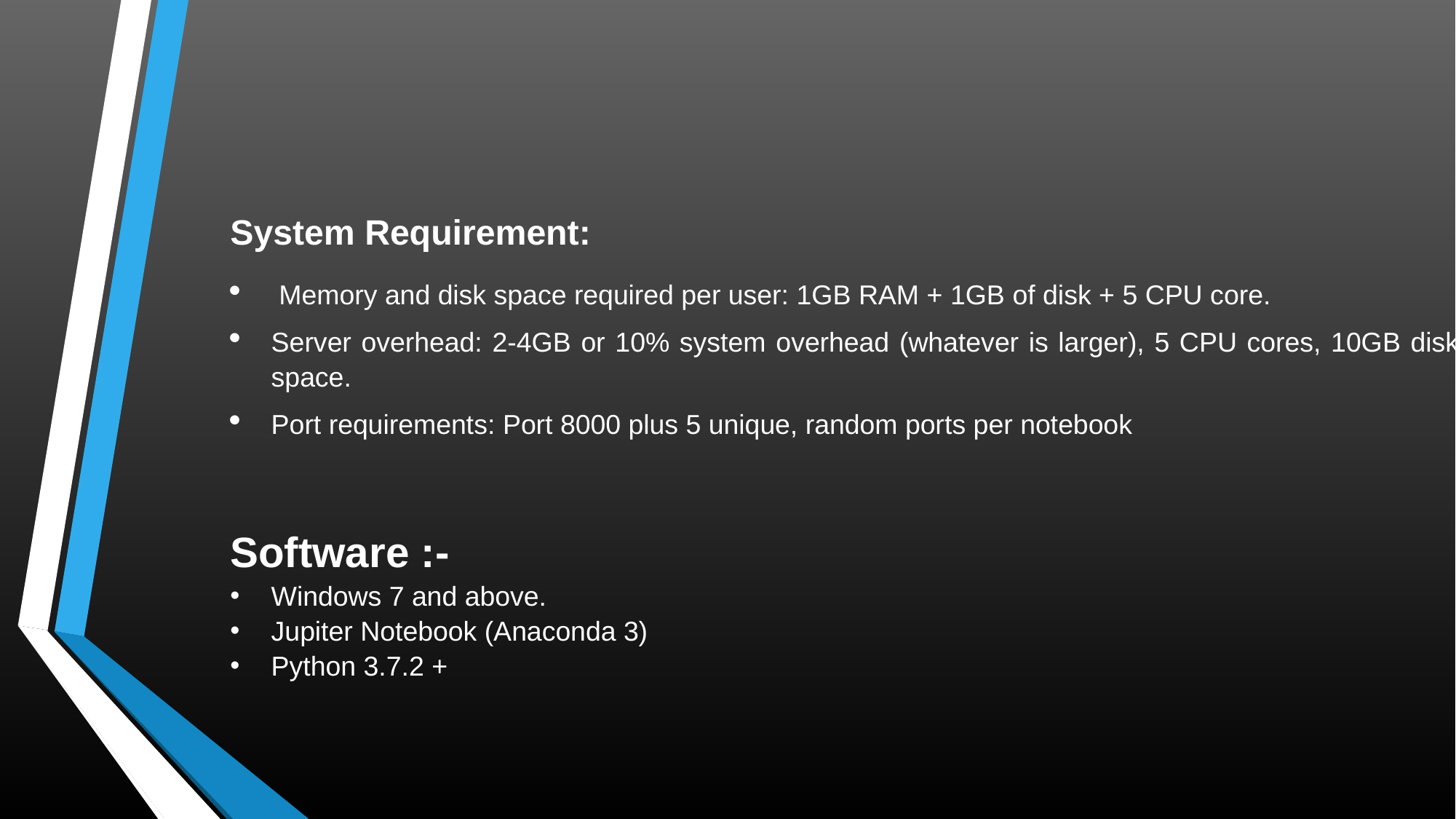

System Requirement:
 Memory and disk space required per user: 1GB RAM + 1GB of disk + 5 CPU core.
Server overhead: 2-4GB or 10% system overhead (whatever is larger), 5 CPU cores, 10GB disk space.
Port requirements: Port 8000 plus 5 unique, random ports per notebook

Software :-
Windows 7 and above.
Jupiter Notebook (Anaconda 3)
Python 3.7.2 +